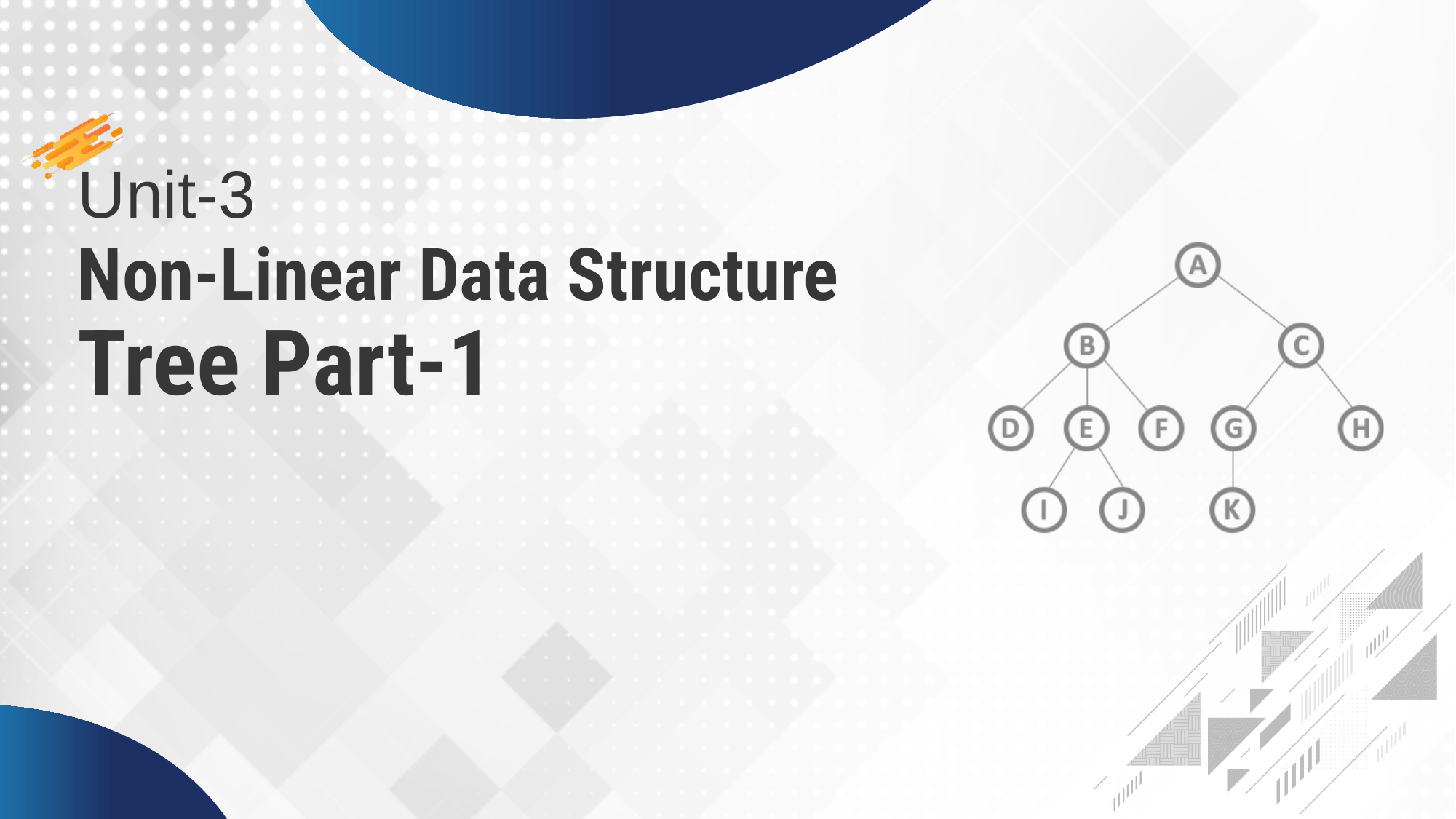

# Unit-3 Non-Linear Data Structure Tree Part-1